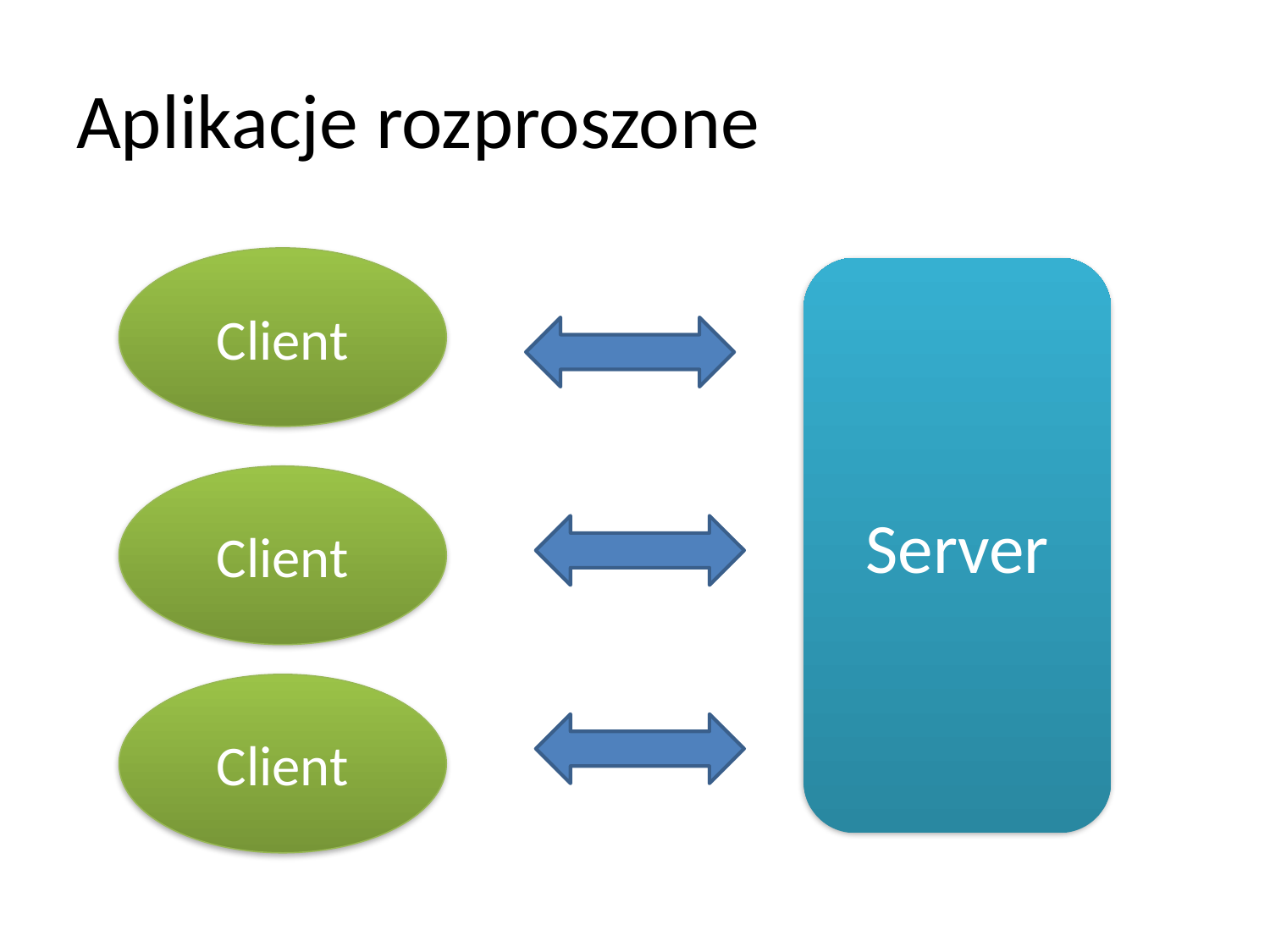

# Aplikacje rozproszone

Client
Server

Client

Client